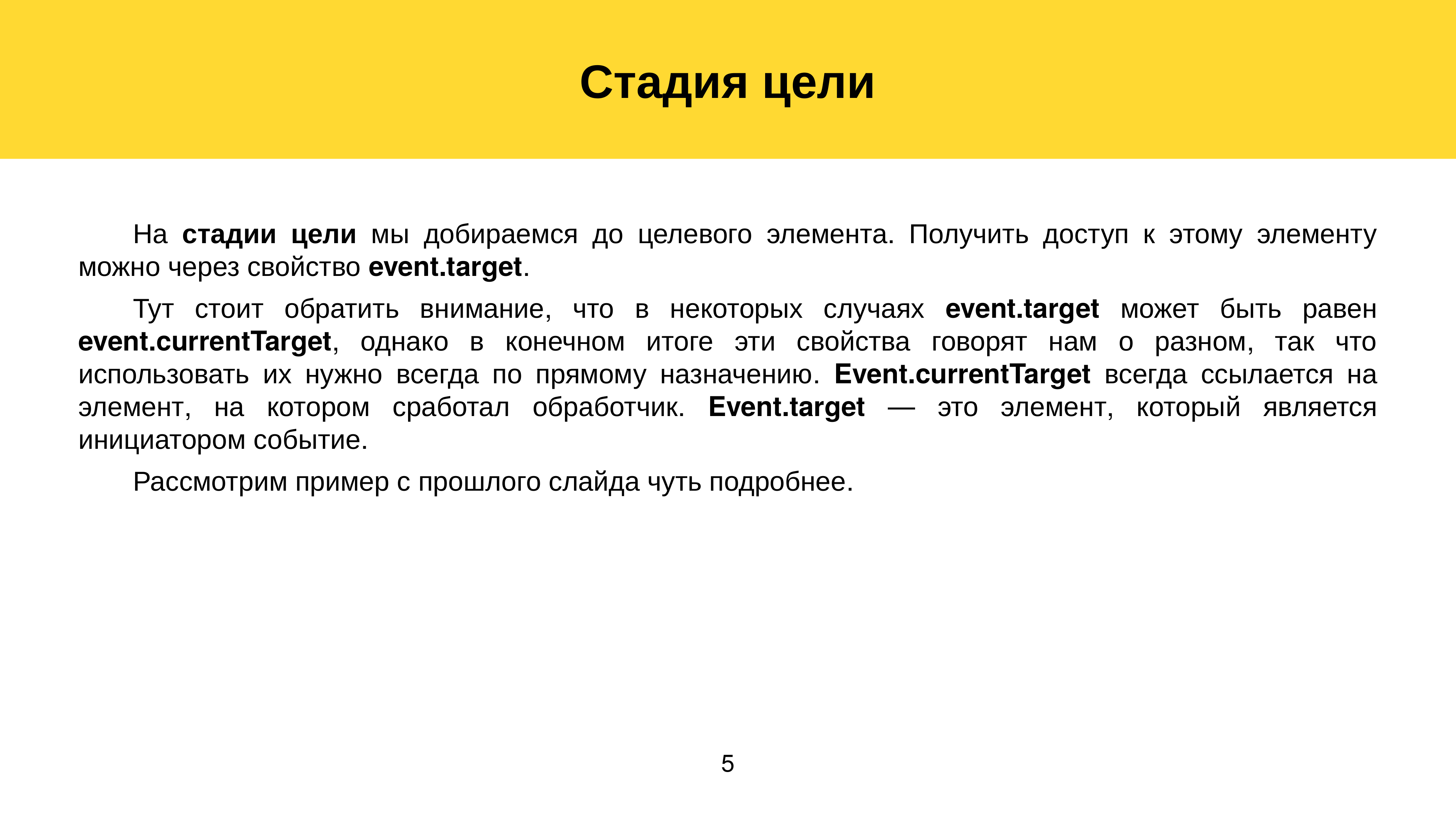

Стадия цели
	На стадии цели мы добираемся до целевого элемента. Получить доступ к этому элементу можно через свойство event.target.
	Тут стоит обратить внимание, что в некоторых случаях event.target может быть равен event.currentTarget, однако в конечном итоге эти свойства говорят нам о разном, так что использовать их нужно всегда по прямому назначению. Event.currentTarget всегда ссылается на элемент, на котором сработал обработчик. Event.target — это элемент, который является инициатором событие.
	Рассмотрим пример с прошлого слайда чуть подробнее.
5